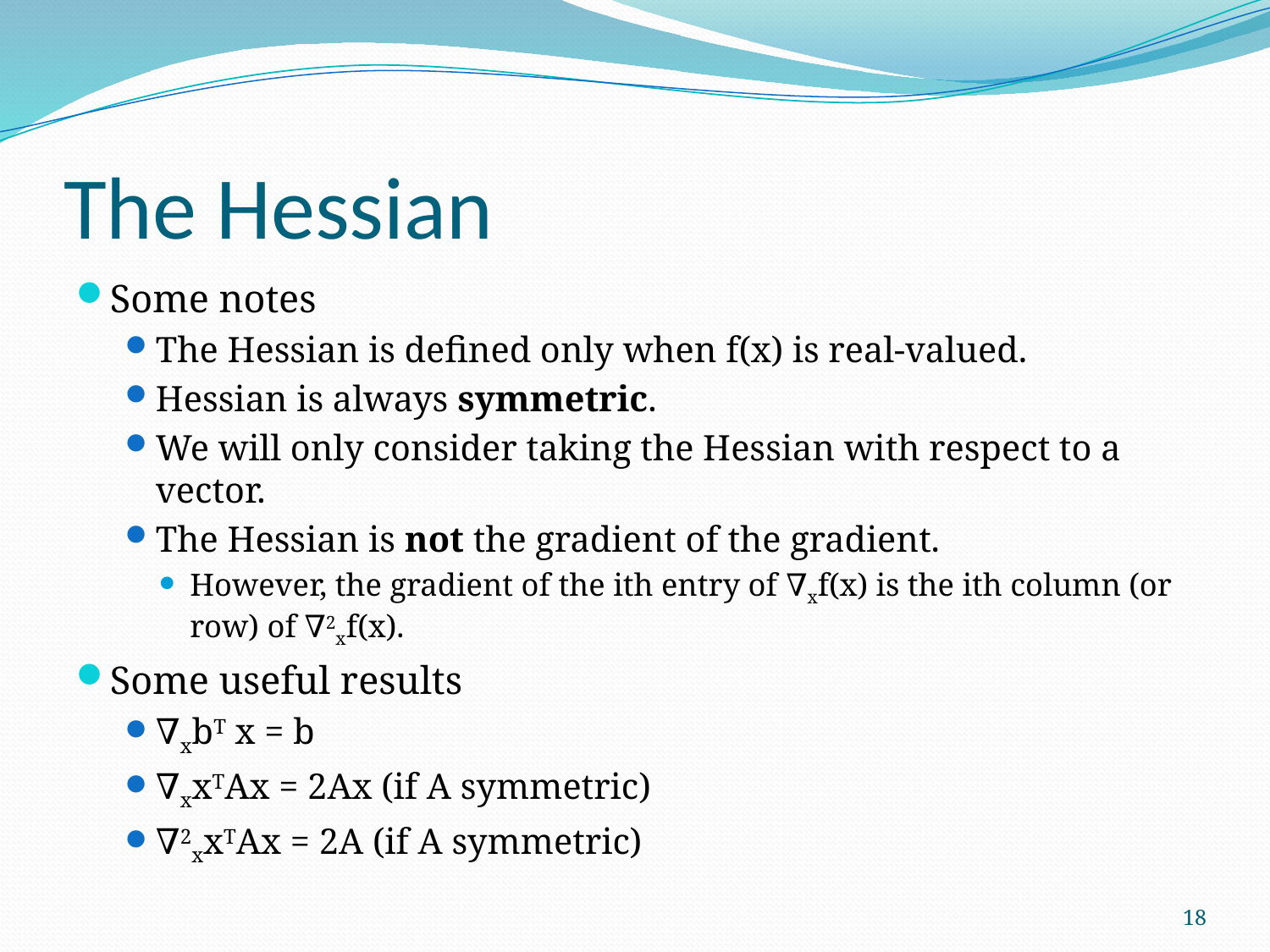

# The Hessian
Some notes
The Hessian is defined only when f(x) is real-valued.
Hessian is always symmetric.
We will only consider taking the Hessian with respect to a vector.
The Hessian is not the gradient of the gradient.
However, the gradient of the ith entry of ∇xf(x) is the ith column (or row) of ∇2xf(x).
Some useful results
∇xbT x = b
∇xxTAx = 2Ax (if A symmetric)
∇2xxTAx = 2A (if A symmetric)
18